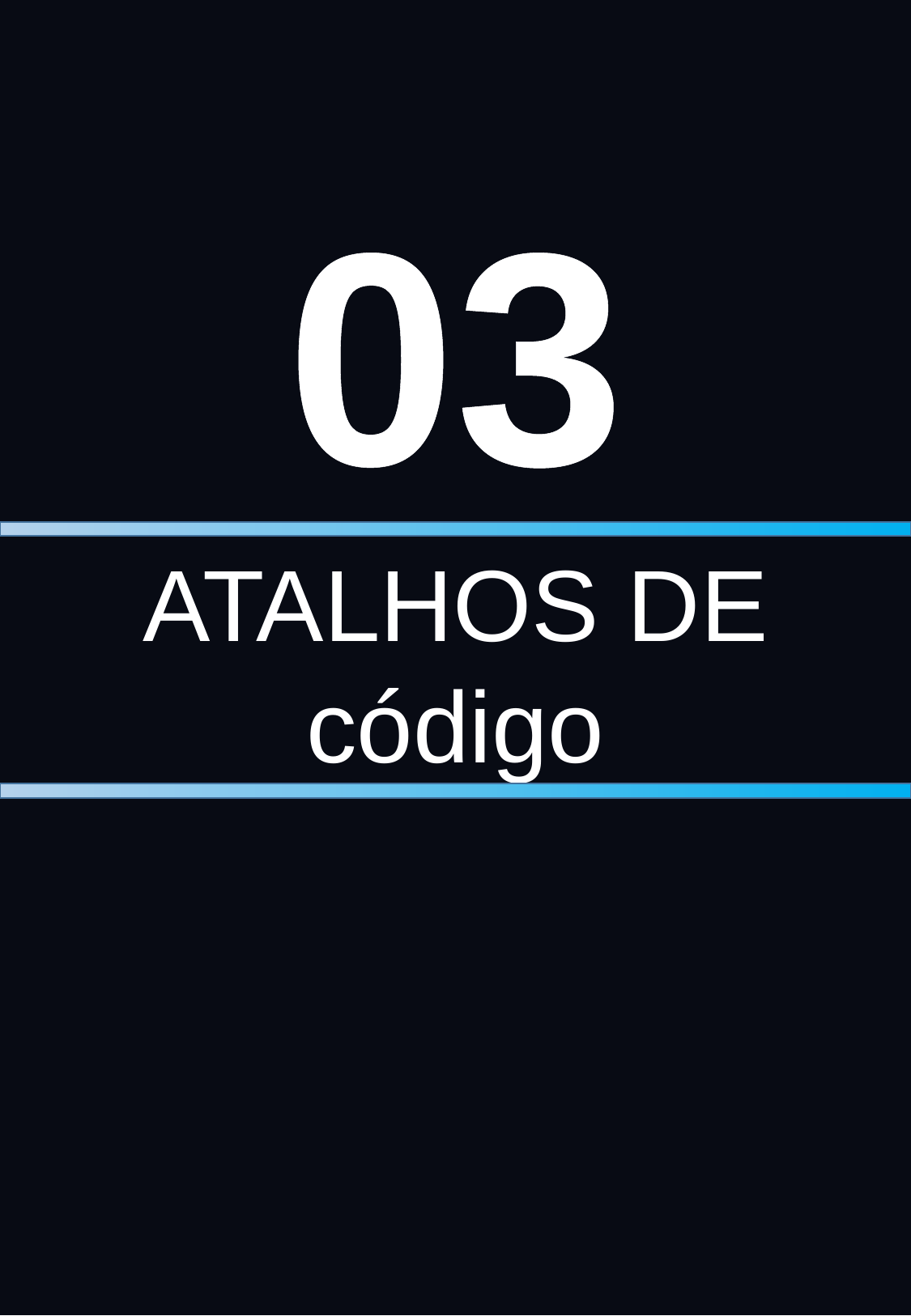

03

ATALHOS DE código

FEITO POR - GABRIEL T. SUZANO
7